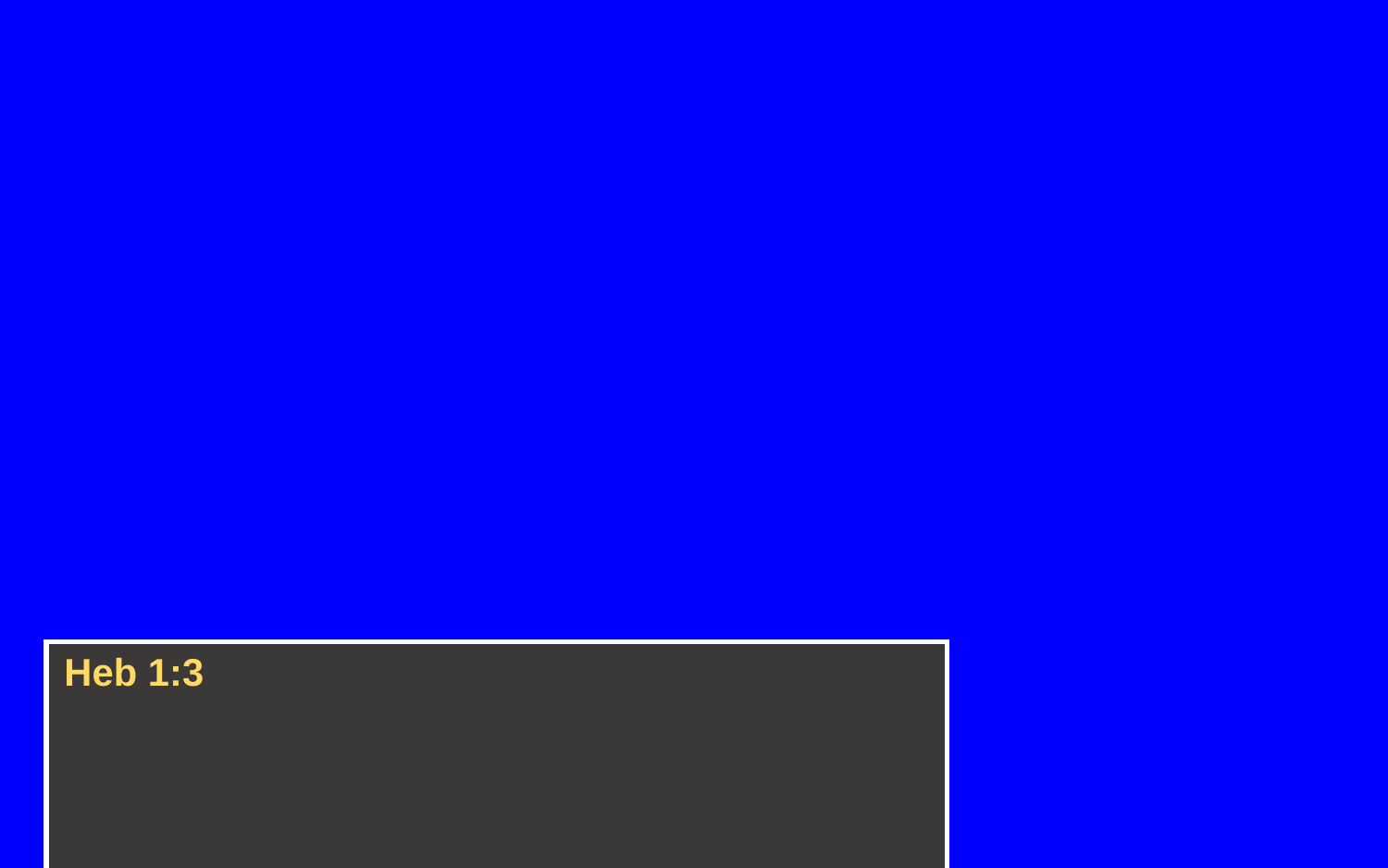

Heb 1:3
.. his power, when he had by himself purged our sins, sat down on the right hand of the Majesty on high;